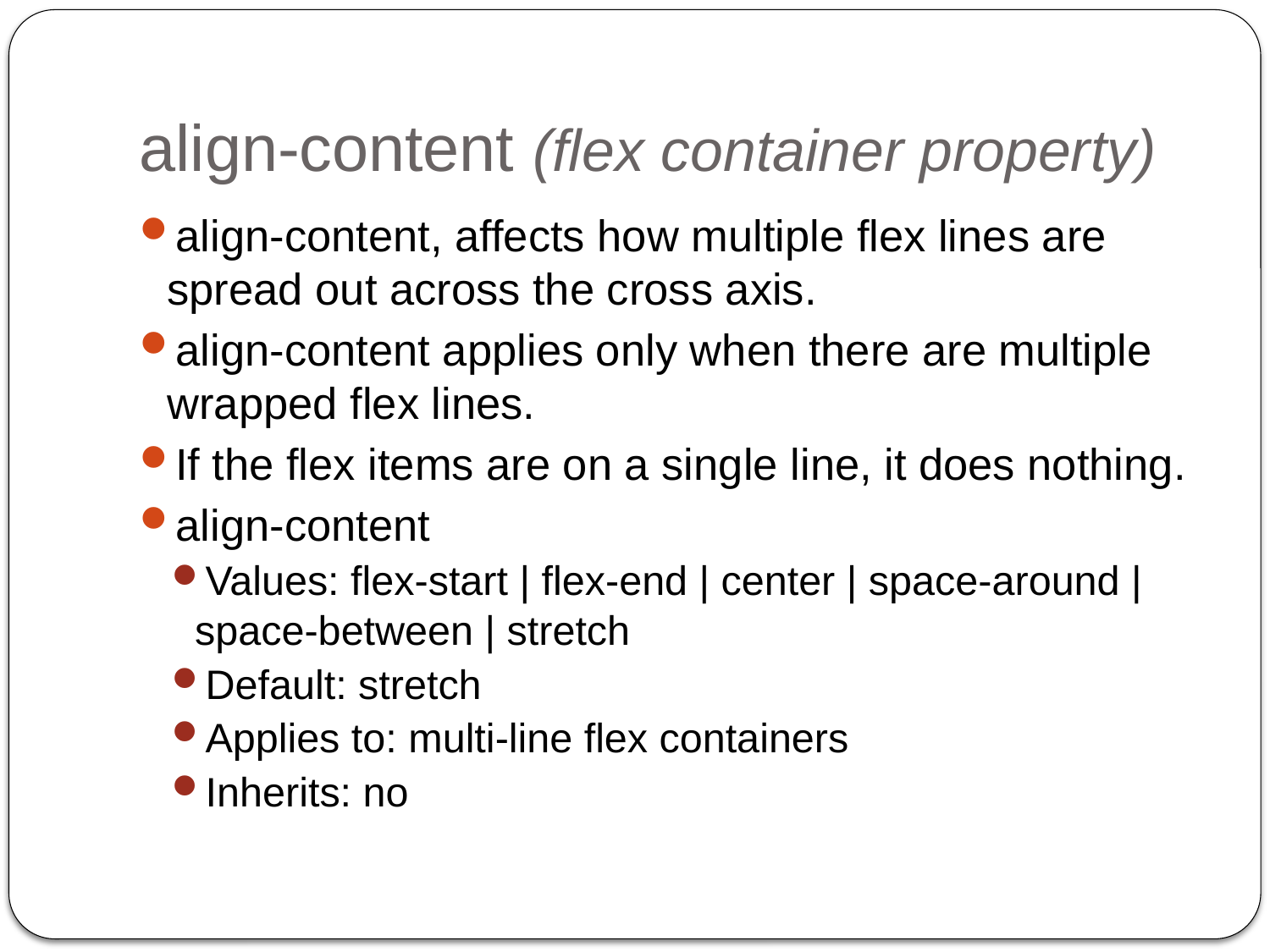

# align-content (flex container property)
align-content, affects how multiple flex lines are spread out across the cross axis.
align-content applies only when there are multiple wrapped flex lines.
If the flex items are on a single line, it does nothing.
align-content
Values: flex-start | flex-end | center | space-around | space-between | stretch
Default: stretch
Applies to: multi-line flex containers
Inherits: no